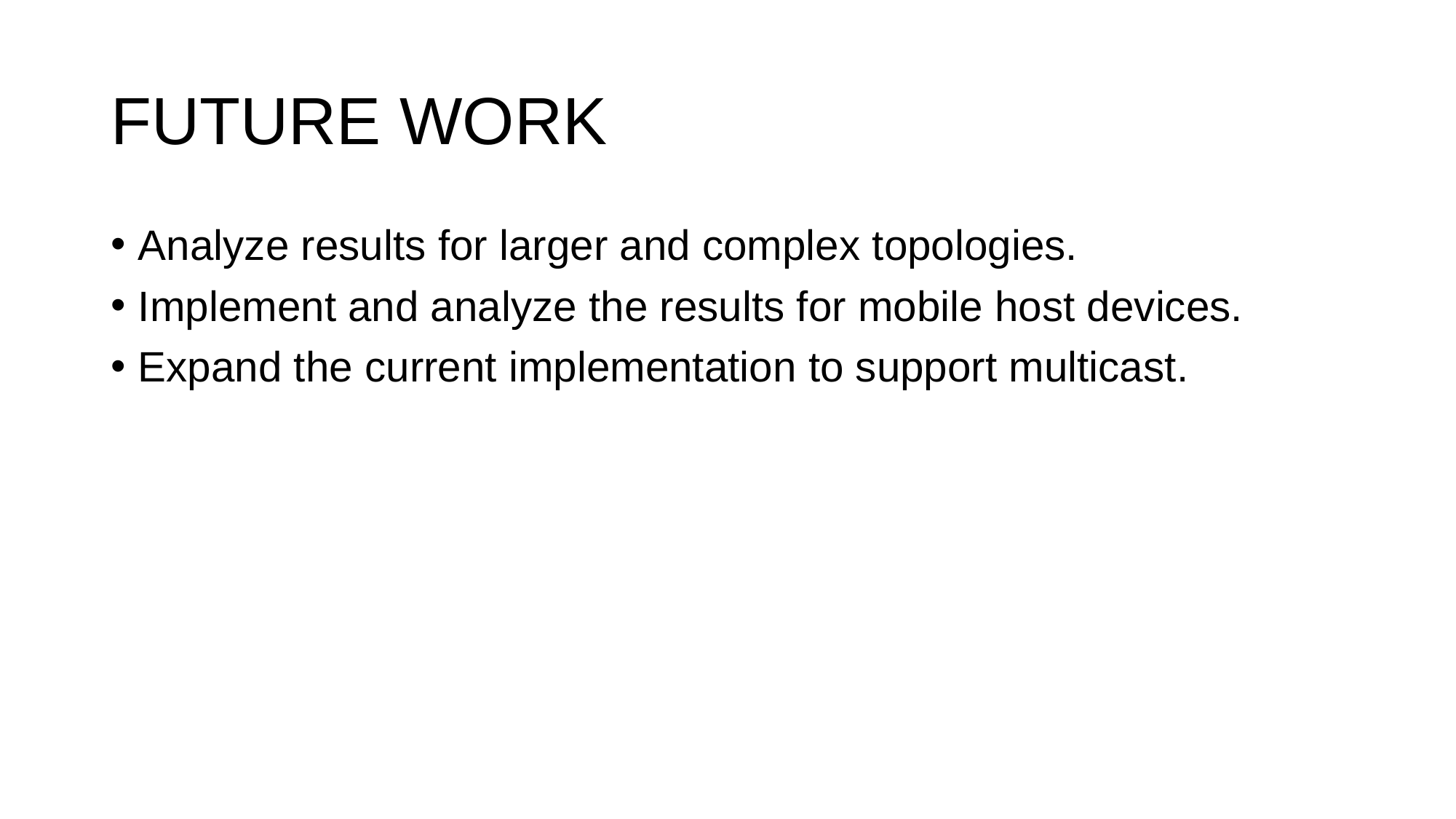

# FUTURE WORK
Analyze results for larger and complex topologies.
Implement and analyze the results for mobile host devices.
Expand the current implementation to support multicast.